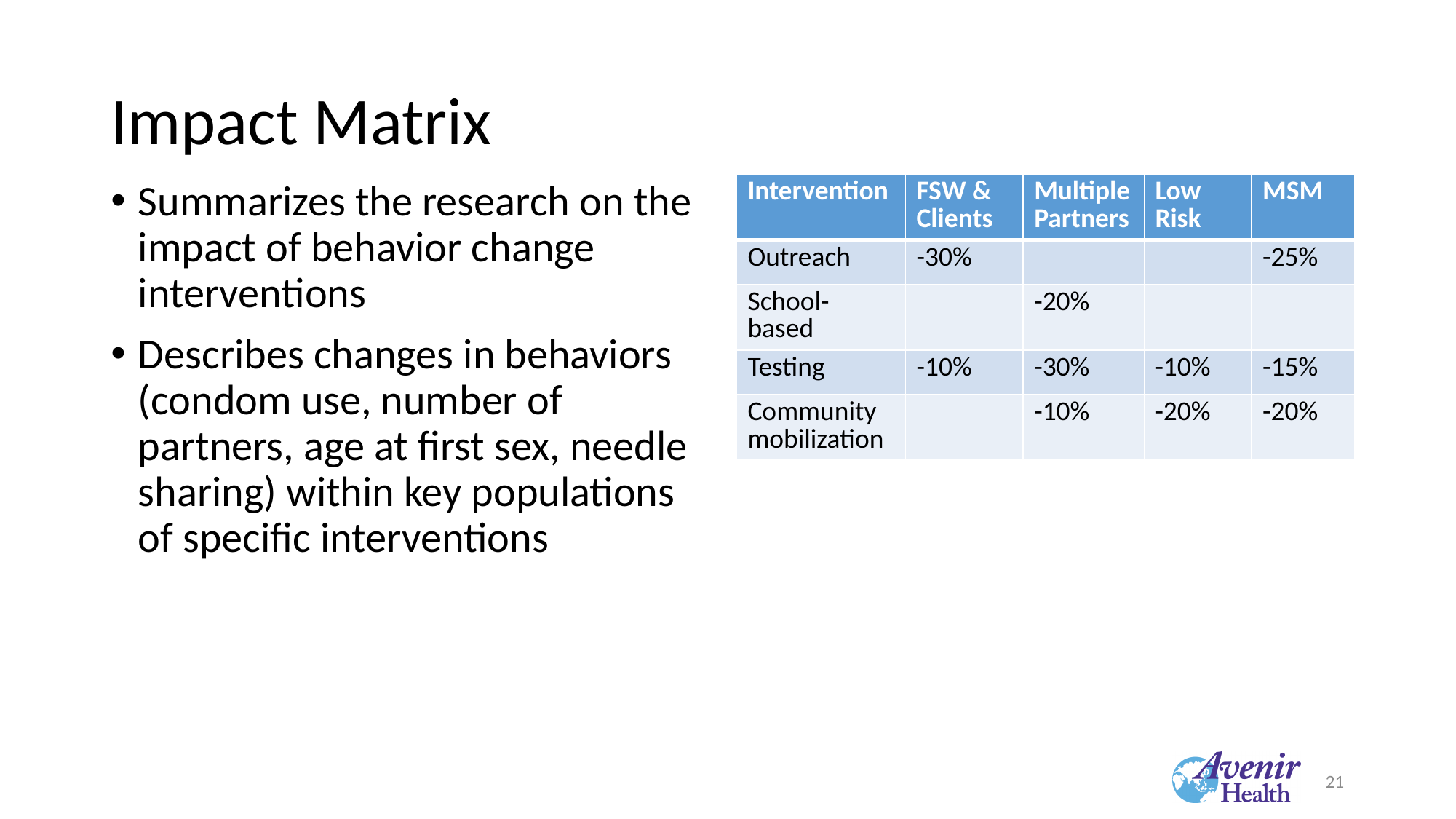

# Impact Matrix
Summarizes the research on the impact of behavior change interventions
Describes changes in behaviors (condom use, number of partners, age at first sex, needle sharing) within key populations of specific interventions

| Intervention | FSW & Clients | Multiple Partners | Low Risk | MSM |
| --- | --- | --- | --- | --- |
| Outreach | -30% |  |  | -25% |
| School-based |  | -20% |  |  |
| Testing | -10% | -30% | -10% | -15% |
| Community mobilization |  | -10% | -20% | -20% |
21